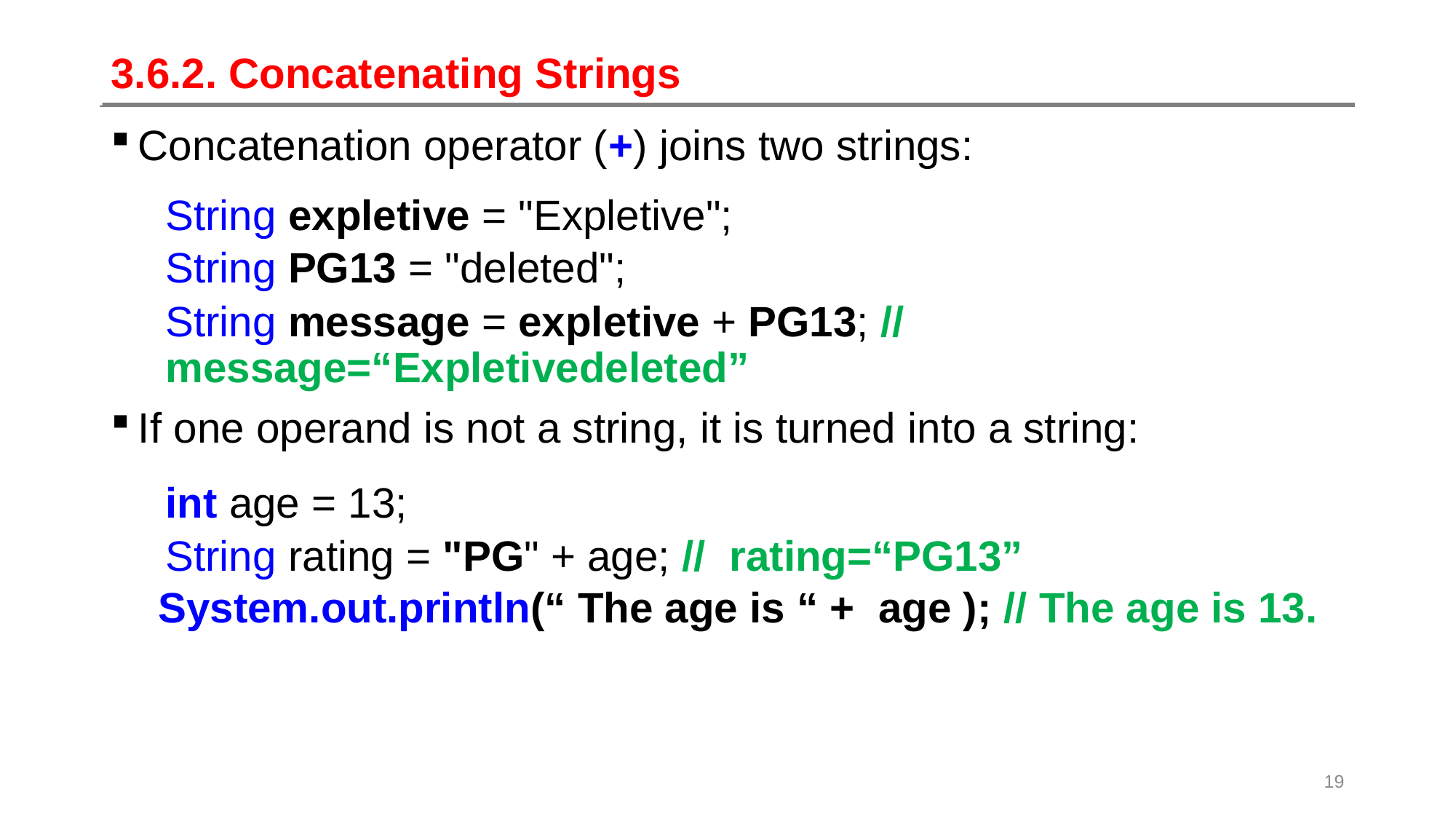

# 3.6.2. Concatenating Strings
Concatenation operator (+) joins two strings:
String expletive = "Expletive";
String PG13 = "deleted";
String message = expletive + PG13; //  message=“Expletivedeleted”
If one operand is not a string, it is turned into a string:
int age = 13;
String rating = "PG" + age; //  rating=“PG13”
    System.out.println(“ The age is “ +  age ); // The age is 13.

19